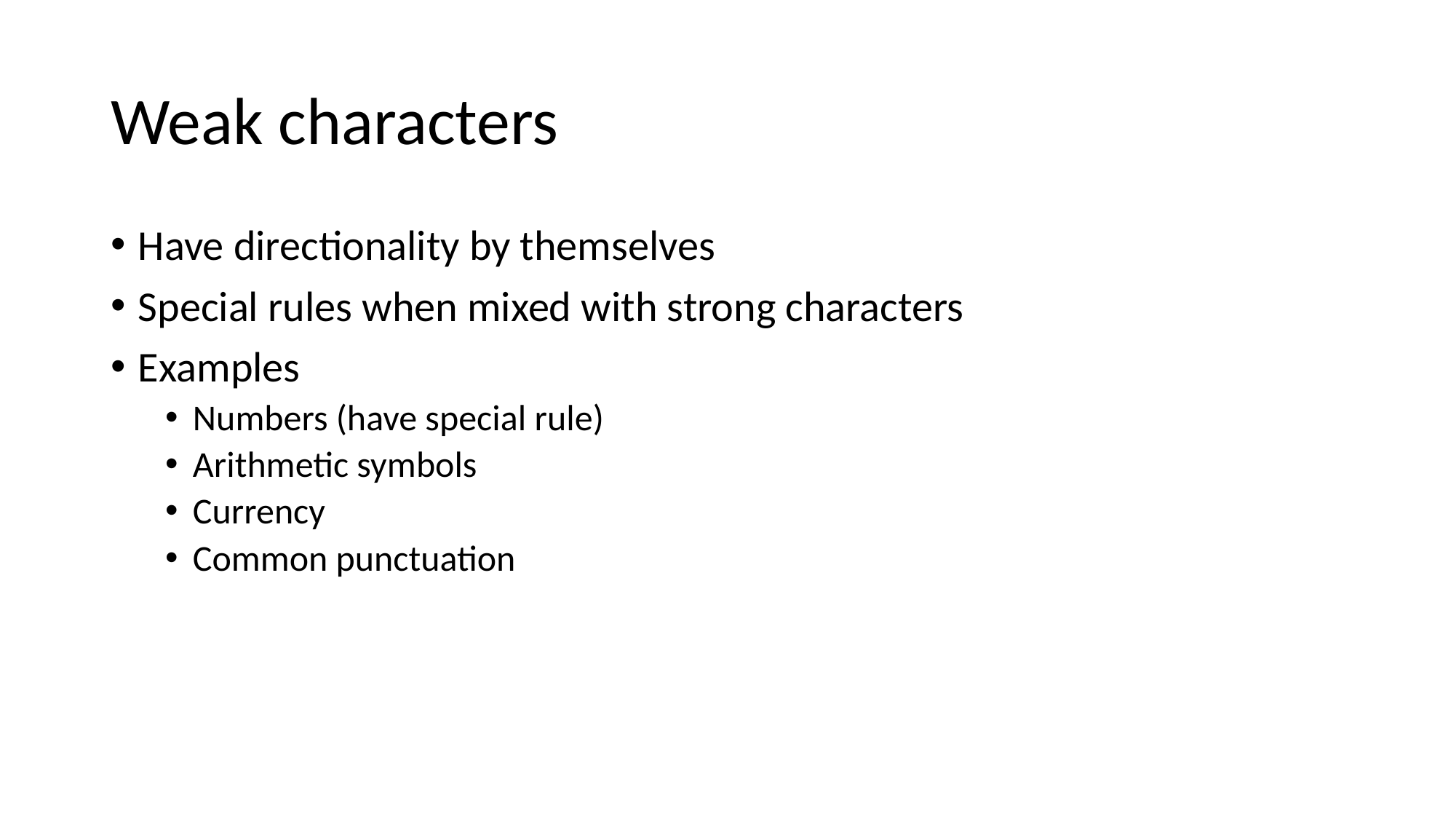

# Weak characters
Have directionality by themselves
Special rules when mixed with strong characters
Examples
Numbers (have special rule)
Arithmetic symbols
Currency
Common punctuation